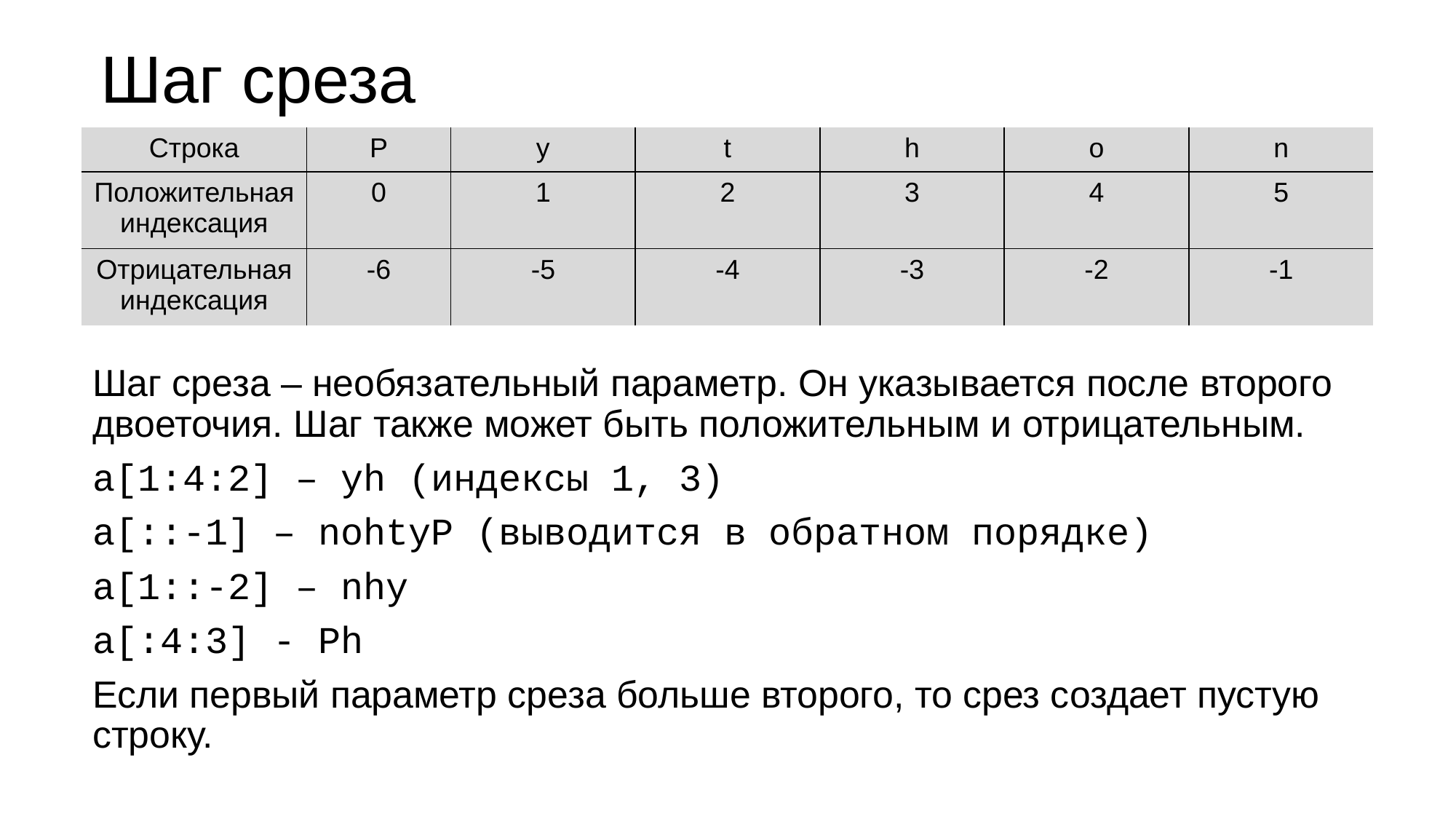

# Шаг среза
| Строка | P | y | t | h | o | n |
| --- | --- | --- | --- | --- | --- | --- |
| Положительная индексация | 0 | 1 | 2 | 3 | 4 | 5 |
| Отрицательная индексация | -6 | -5 | -4 | -3 | -2 | -1 |
Шаг среза – необязательный параметр. Он указывается после второго двоеточия. Шаг также может быть положительным и отрицательным.
a[1:4:2] – yh (индексы 1, 3)
a[::-1] – nohtyP (выводится в обратном порядке)
a[1::-2] – nhy
a[:4:3] - Ph
Если первый параметр среза больше второго, то срез создает пустую строку.